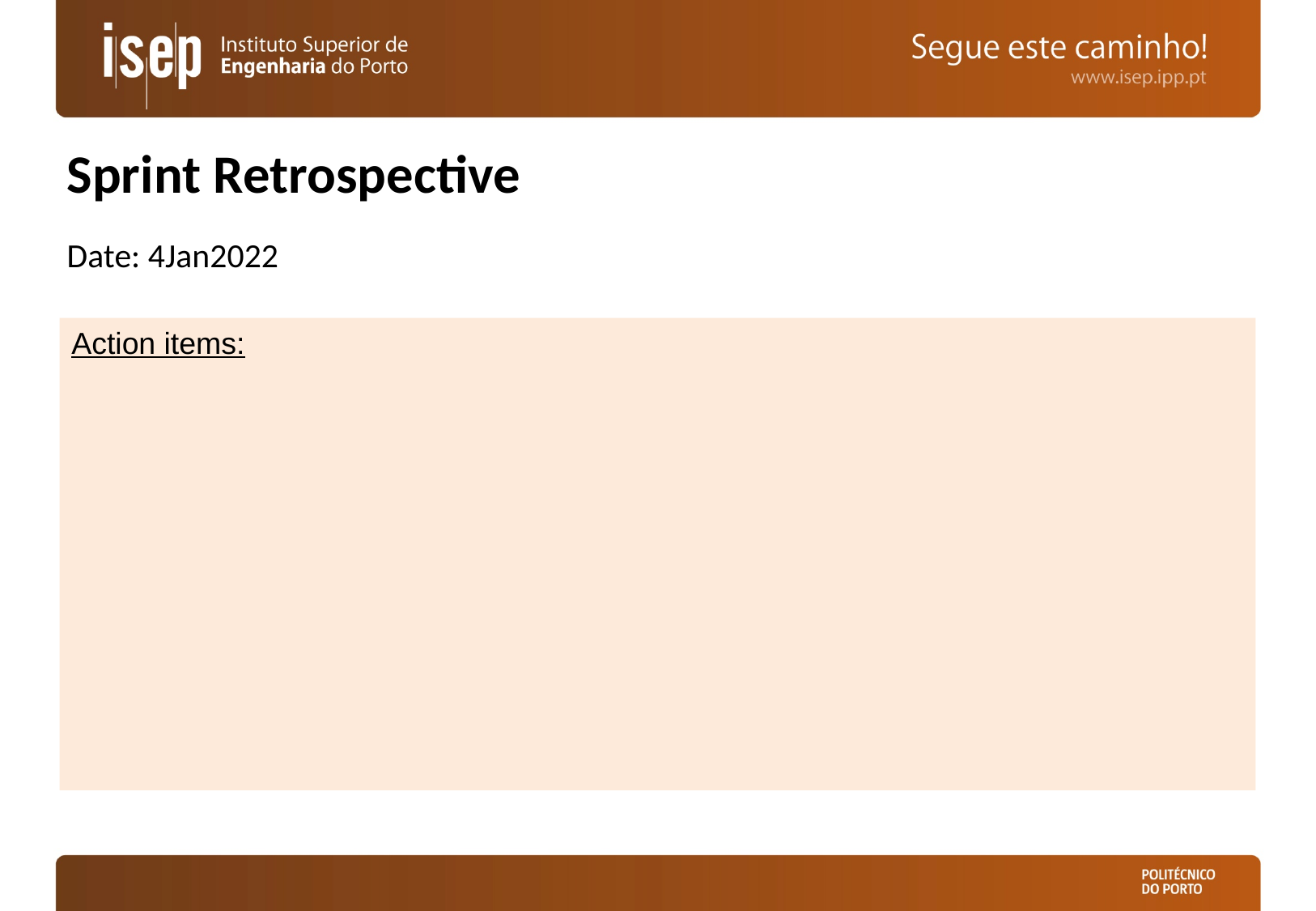

# Sprint Retrospective
Date: 4Jan2022
Action items: